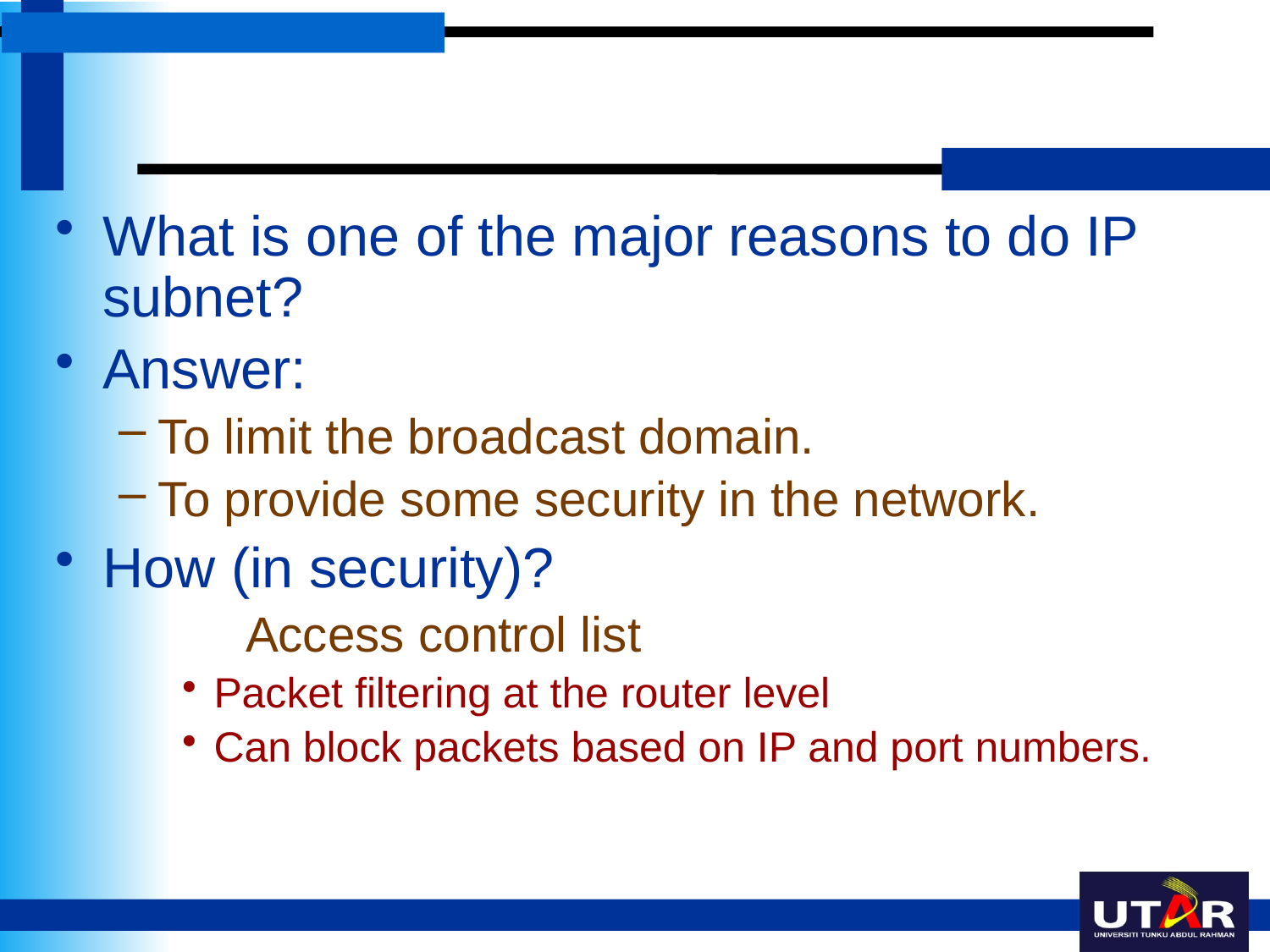

What is one of the major reasons to do IP subnet?
Answer:
To limit the broadcast domain.
To provide some security in the network.
How (in security)?
  	Access control list
Packet filtering at the router level
Can block packets based on IP and port numbers.